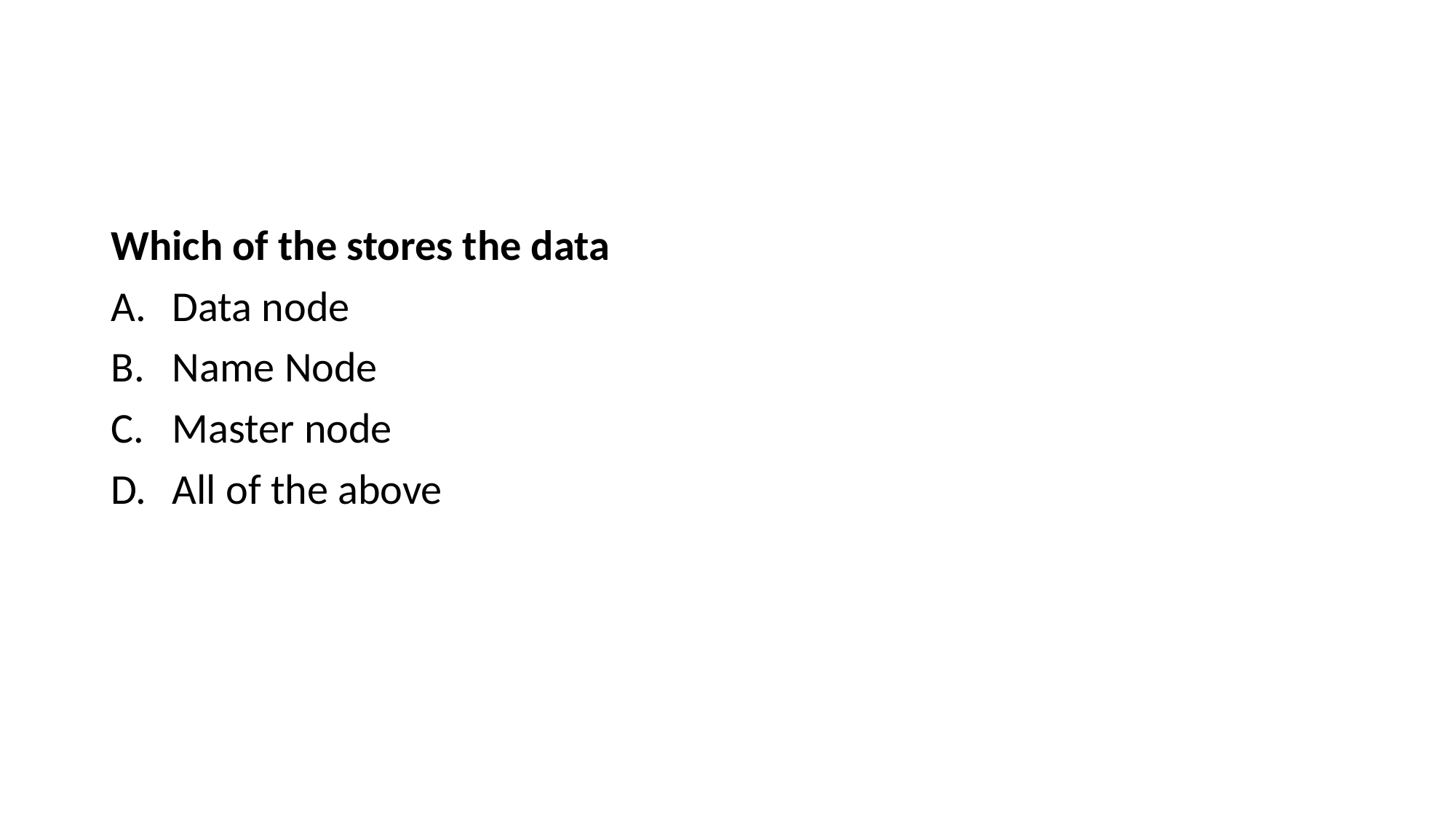

#
Which of the stores the data
Data node
Name Node
Master node
All of the above